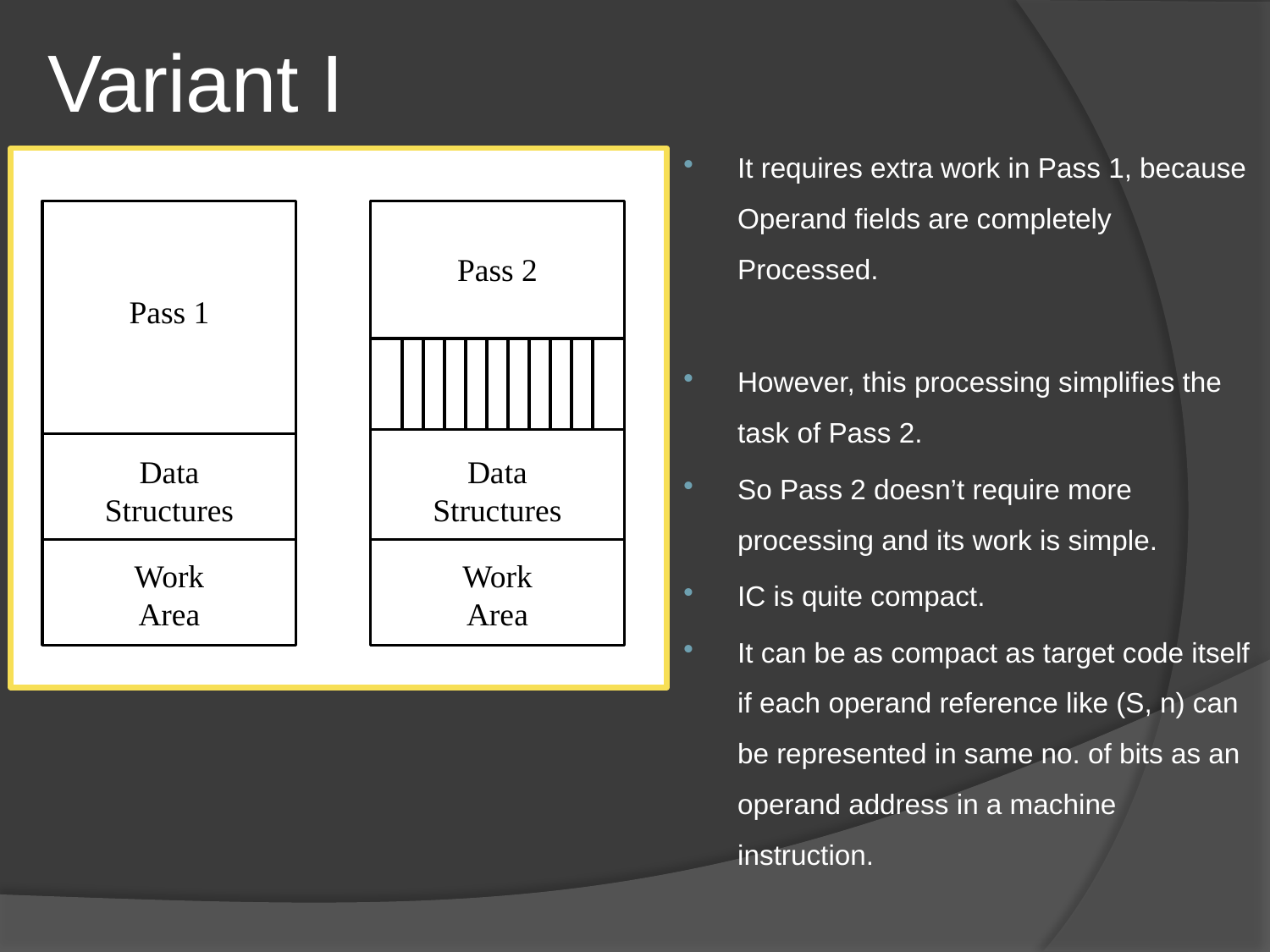

# Variant I
It requires extra work in Pass 1, because Operand fields are completely Processed.

However, this processing simplifies the task of Pass 2.
So Pass 2 doesn’t require more processing and its work is simple.
IC is quite compact.
It can be as compact as target code itself if each operand reference like (S, n) can be represented in same no. of bits as an operand address in a machine instruction.

Pass 2
Pass 1
Data
Structures
Data
Structures
Work
Area
Work
Area